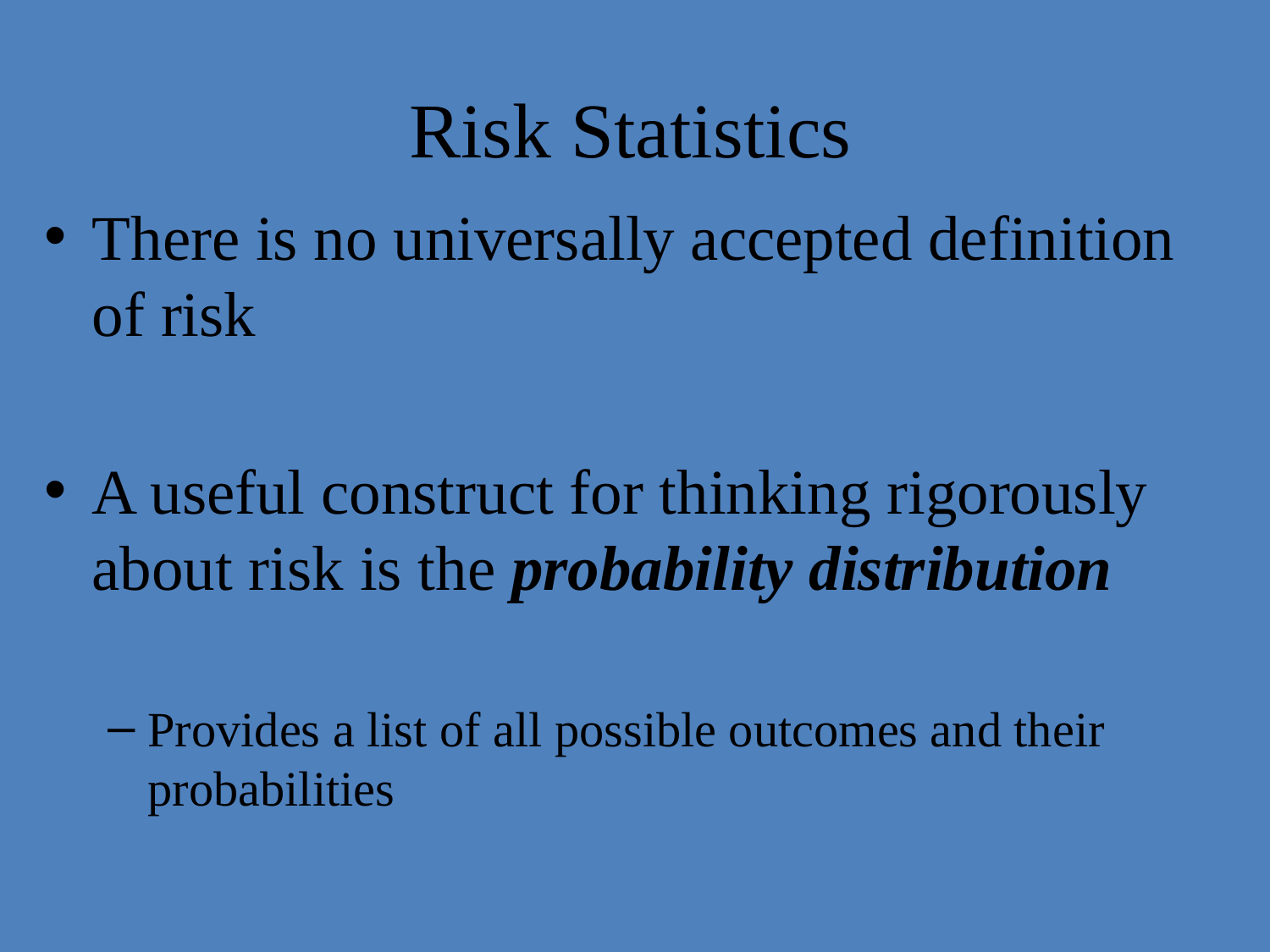

# Risk Statistics
There is no universally accepted definition of risk

A useful construct for thinking rigorously about risk is the probability distribution

Provides a list of all possible outcomes and their probabilities